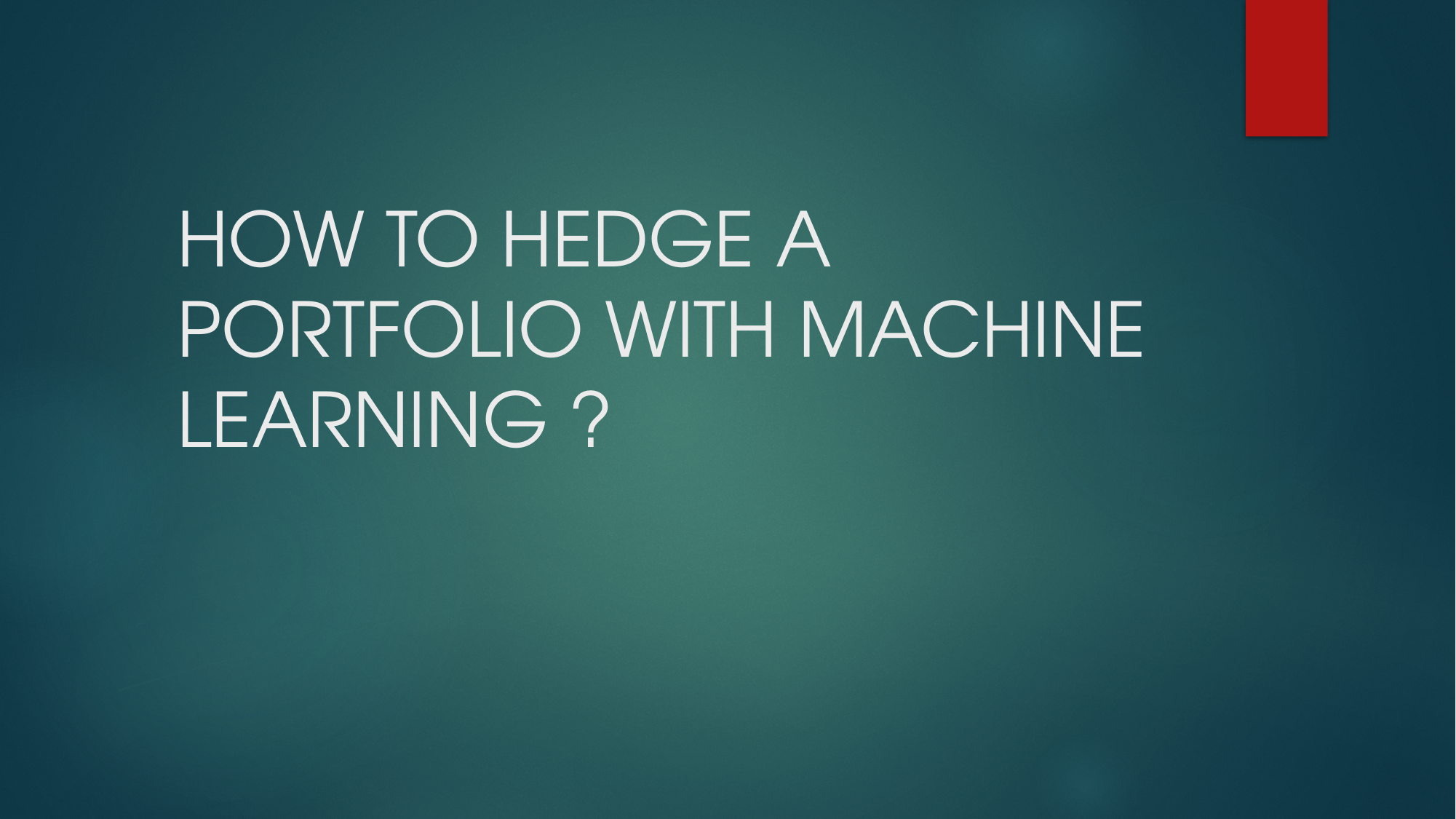

# HOW TO HEDGE A PORTFOLIO WITH MACHINE LEARNING ?